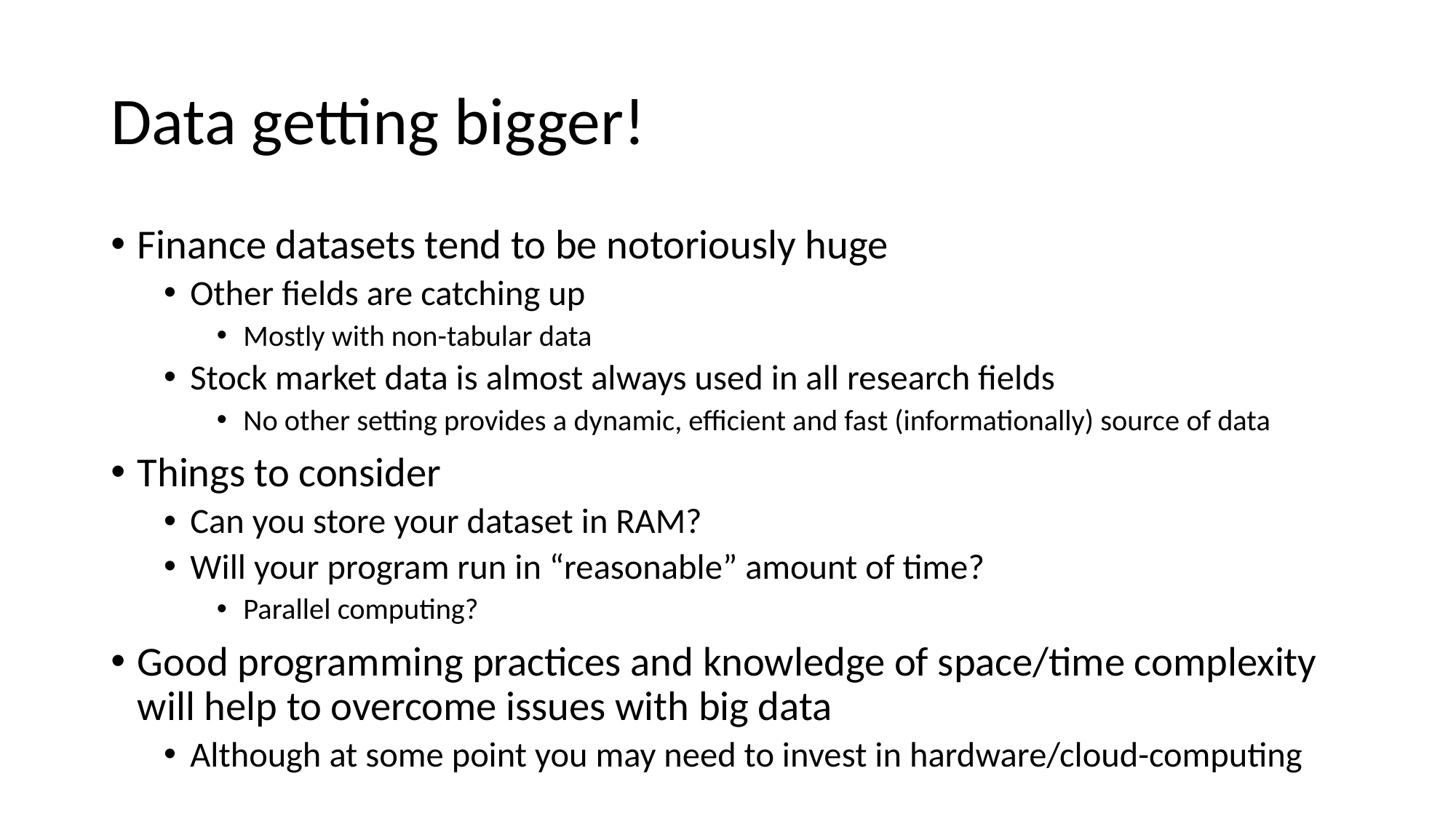

# Data getting bigger!
Finance datasets tend to be notoriously huge
Other fields are catching up
Mostly with non-tabular data
Stock market data is almost always used in all research fields
No other setting provides a dynamic, efficient and fast (informationally) source of data
Things to consider
Can you store your dataset in RAM?
Will your program run in “reasonable” amount of time?
Parallel computing?
Good programming practices and knowledge of space/time complexity will help to overcome issues with big data
Although at some point you may need to invest in hardware/cloud-computing